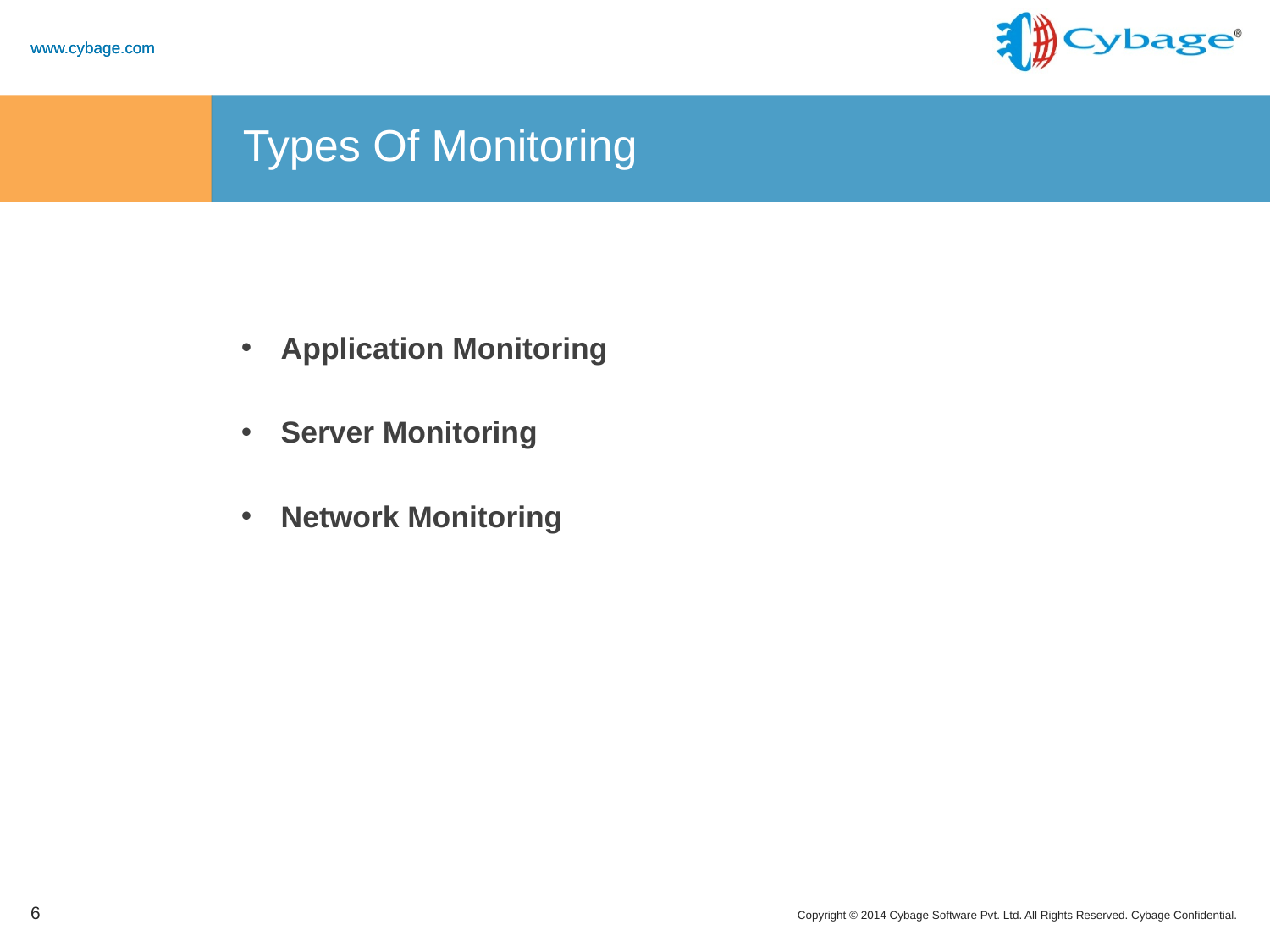

# Types Of Monitoring

Application Monitoring

Server Monitoring

Network Monitoring

6